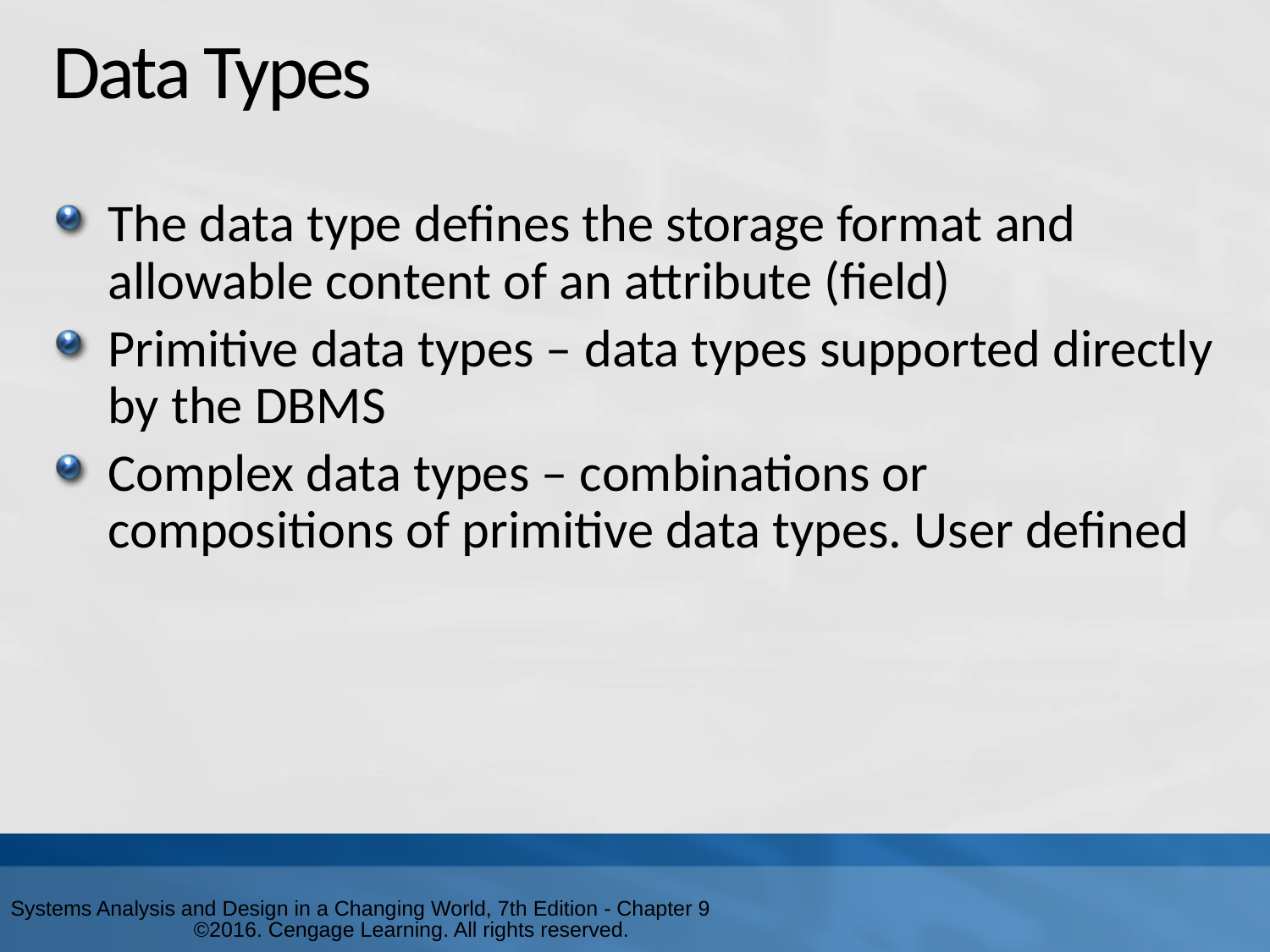

# Data Types
The data type defines the storage format and allowable content of an attribute (field)
Primitive data types – data types supported directly by the DBMS
Complex data types – combinations or compositions of primitive data types. User defined

Systems Analysis and Design in a Changing World, 7th Edition - Chapter 9                                                    ©2016. Cengage Learning. All rights reserved.